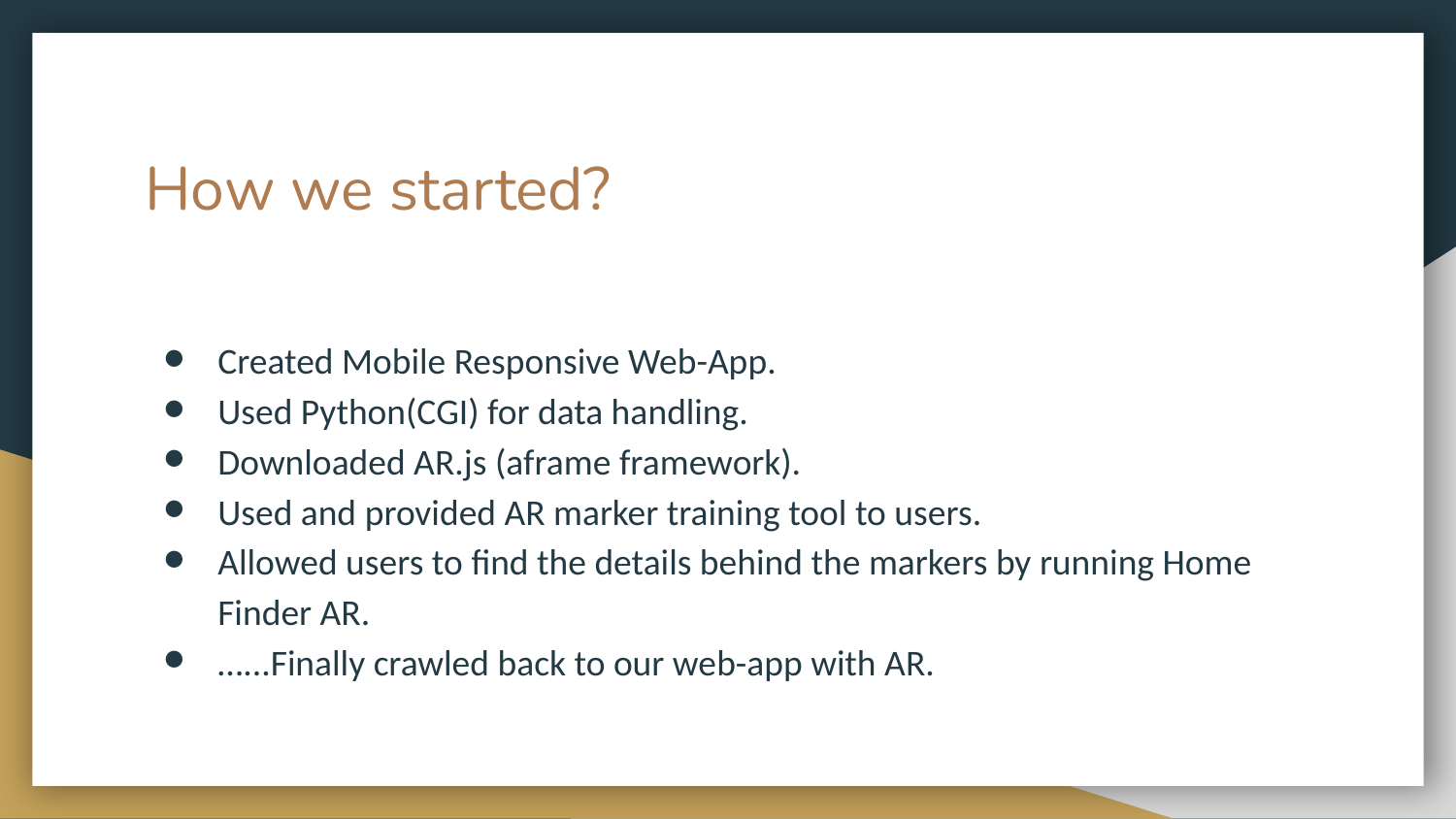

# How we started?
Created Mobile Responsive Web-App.
Used Python(CGI) for data handling.
Downloaded AR.js (aframe framework).
Used and provided AR marker training tool to users.
Allowed users to find the details behind the markers by running Home Finder AR.
…...Finally crawled back to our web-app with AR.